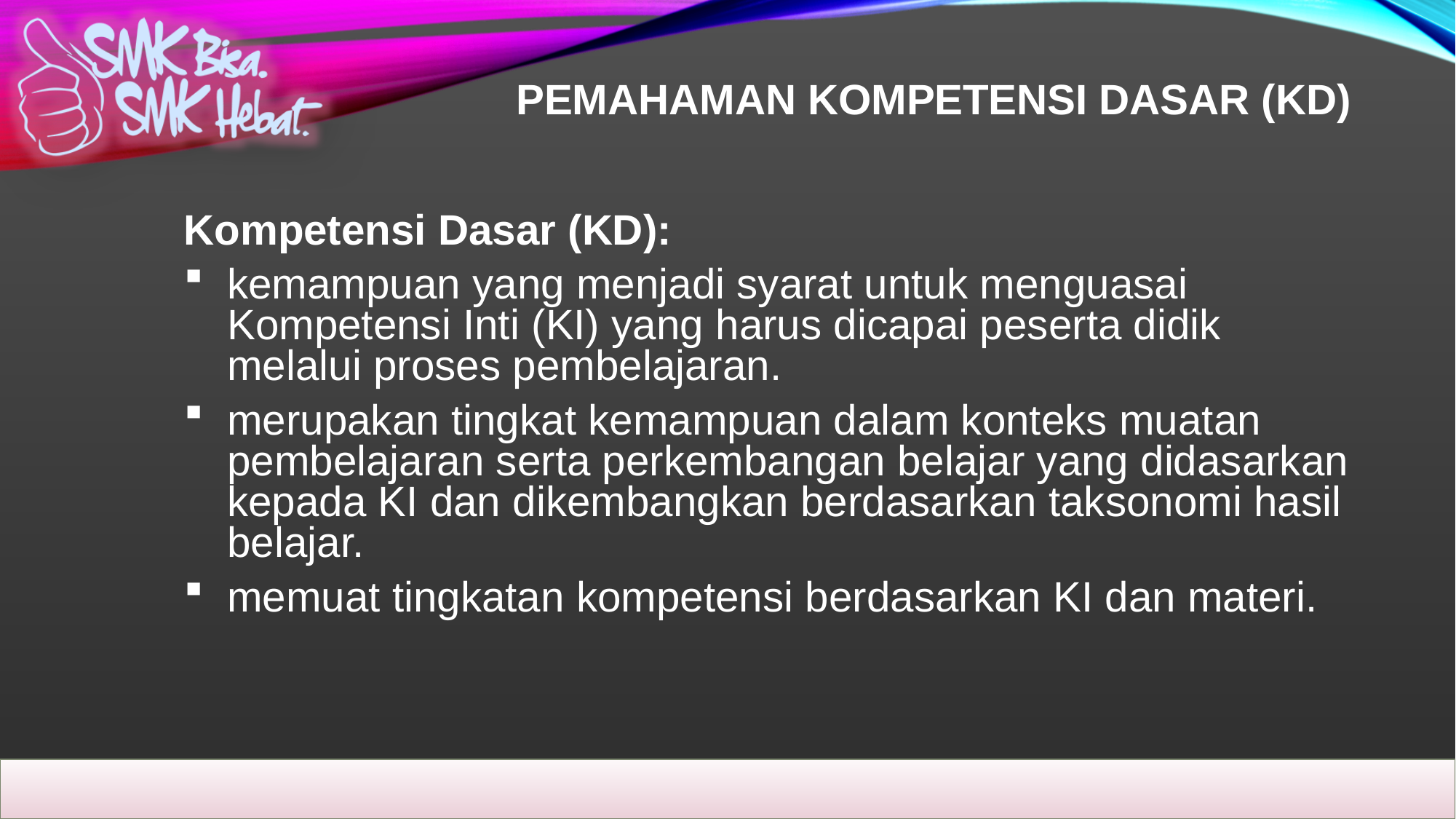

# PEMAHAMAN KOMPETENSI DASAR (KD)
Kompetensi Dasar (KD):
kemampuan yang menjadi syarat untuk menguasai Kompetensi Inti (KI) yang harus dicapai peserta didik melalui proses pembelajaran.
merupakan tingkat kemampuan dalam konteks muatan pembelajaran serta perkembangan belajar yang didasarkan kepada KI dan dikembangkan berdasarkan taksonomi hasil belajar.
memuat tingkatan kompetensi berdasarkan KI dan materi.